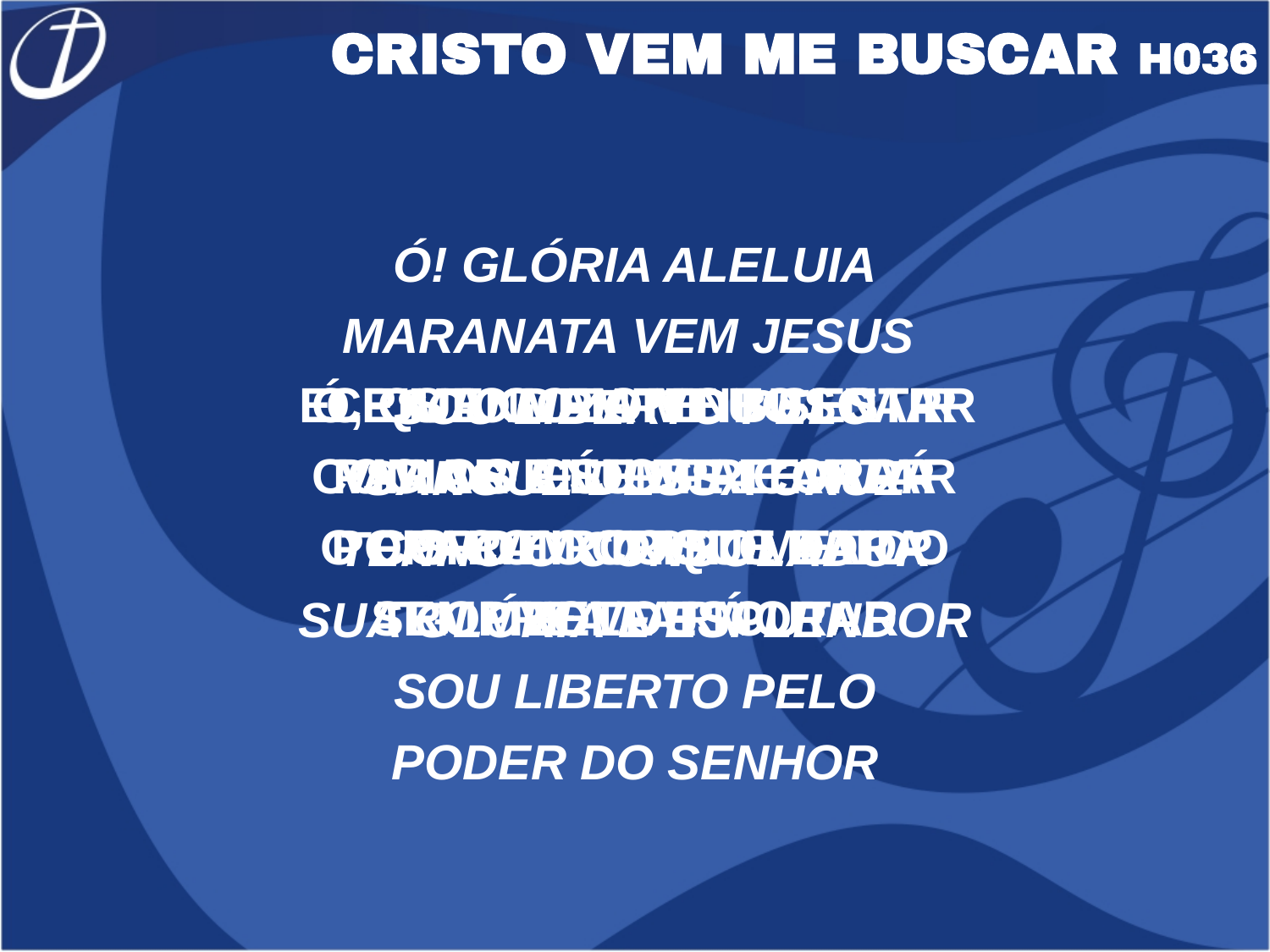

CRISTO VEM ME BUSCAR H036
Ó! GLÓRIA ALELUIA
MARANATA VEM JESUS
SOU LIBERTO PELO
SANGUE DESSA CRUZ
TENHO O CONSOLADOR
SUA GLÓRIA E ESPLENDOR
SOU LIBERTO PELO
PODER DO SENHOR
Ó, QUE GOZO VOU SENTIR
COM OS ANJOS A CANTAR
POIS COM CRISTO PARA
SEMPRE VOU MORAR
CRISTO VEM ME BUSCAR
PARA O CÉU ME LEVARÁ
O CORDEIRO PROMETIDO
VOLTARÁ
ELE MANDA ATENTO ESTAR
VIGIAR E SEMPRE ORAR
PARA O TOQUE DA
TROMBETA ESCUTAR